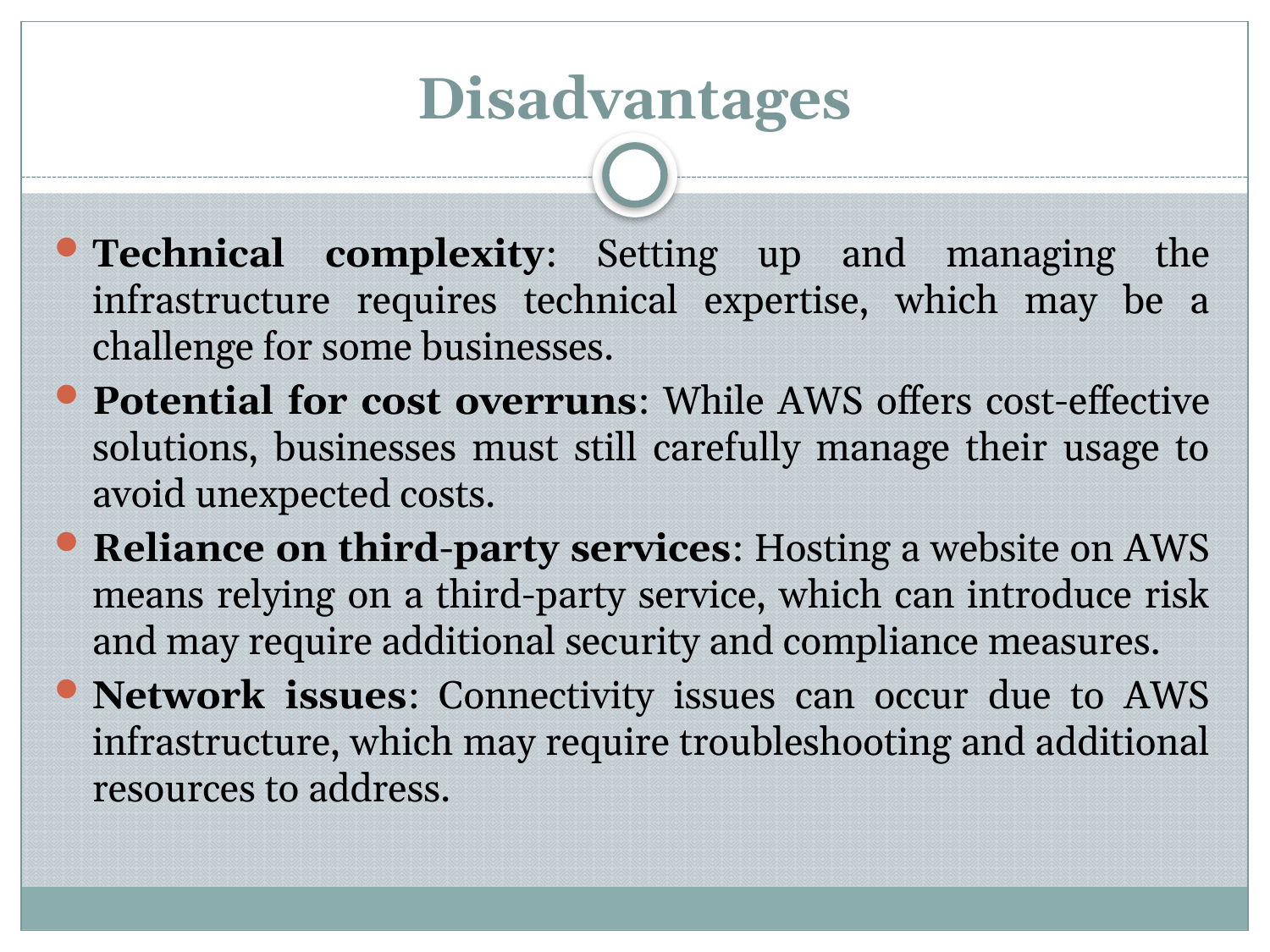

# Disadvantages
Technical complexity: Setting up and managing the infrastructure requires technical expertise, which may be a challenge for some businesses.
Potential for cost overruns: While AWS offers cost-effective solutions, businesses must still carefully manage their usage to avoid unexpected costs.
Reliance on third-party services: Hosting a website on AWS means relying on a third-party service, which can introduce risk and may require additional security and compliance measures.
Network issues: Connectivity issues can occur due to AWS infrastructure, which may require troubleshooting and additional resources to address.